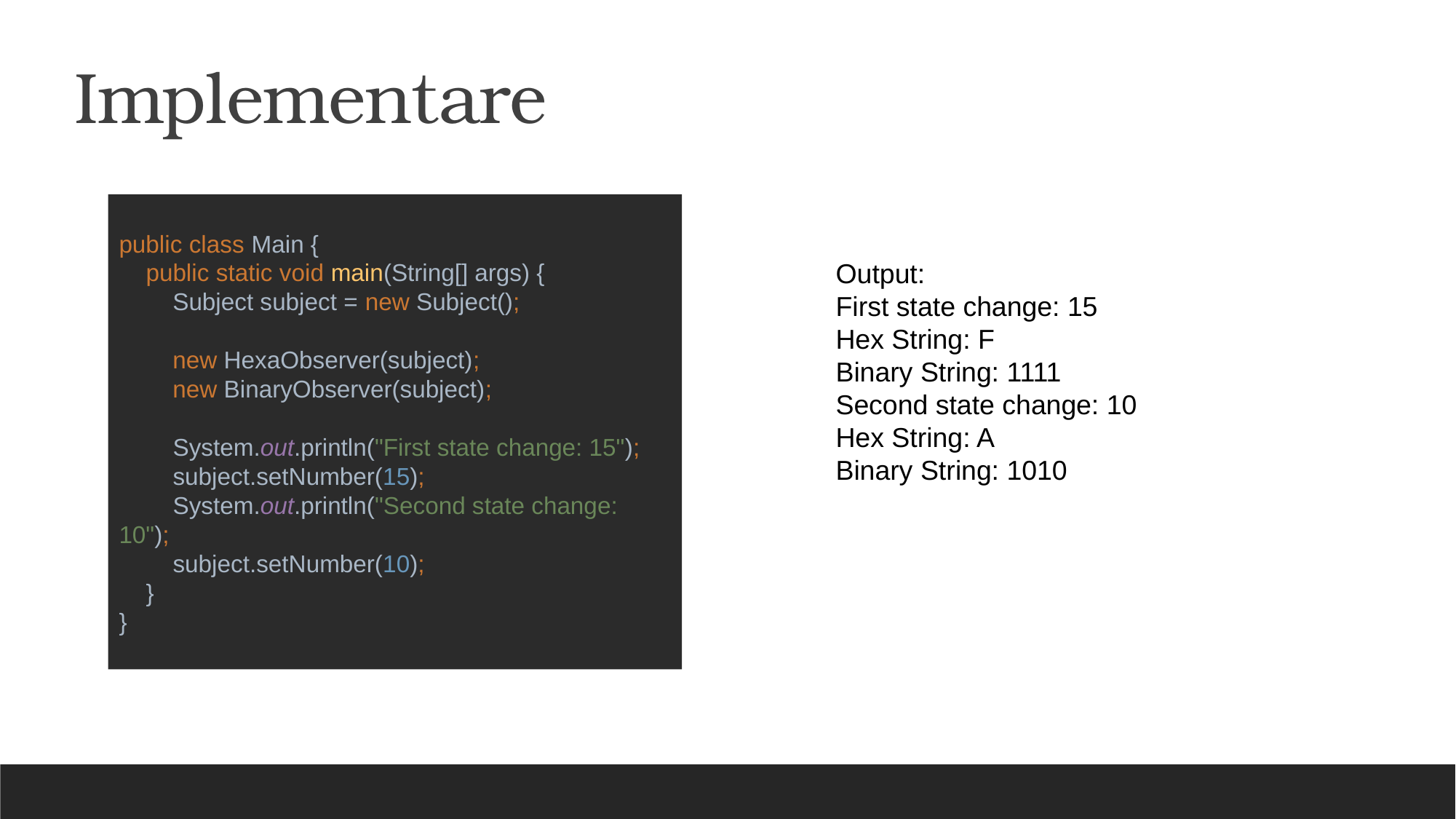

Implementare
public class Main {
    public static void main(String[] args) {
        Subject subject = new Subject();
        new HexaObserver(subject);
        new BinaryObserver(subject);
        System.out.println("First state change: 15");
        subject.setNumber(15);
        System.out.println("Second state change: 10");
        subject.setNumber(10);
    }
}
Output:
First state change: 15
Hex String: F
Binary String: 1111
Second state change: 10
Hex String: A
Binary String: 1010